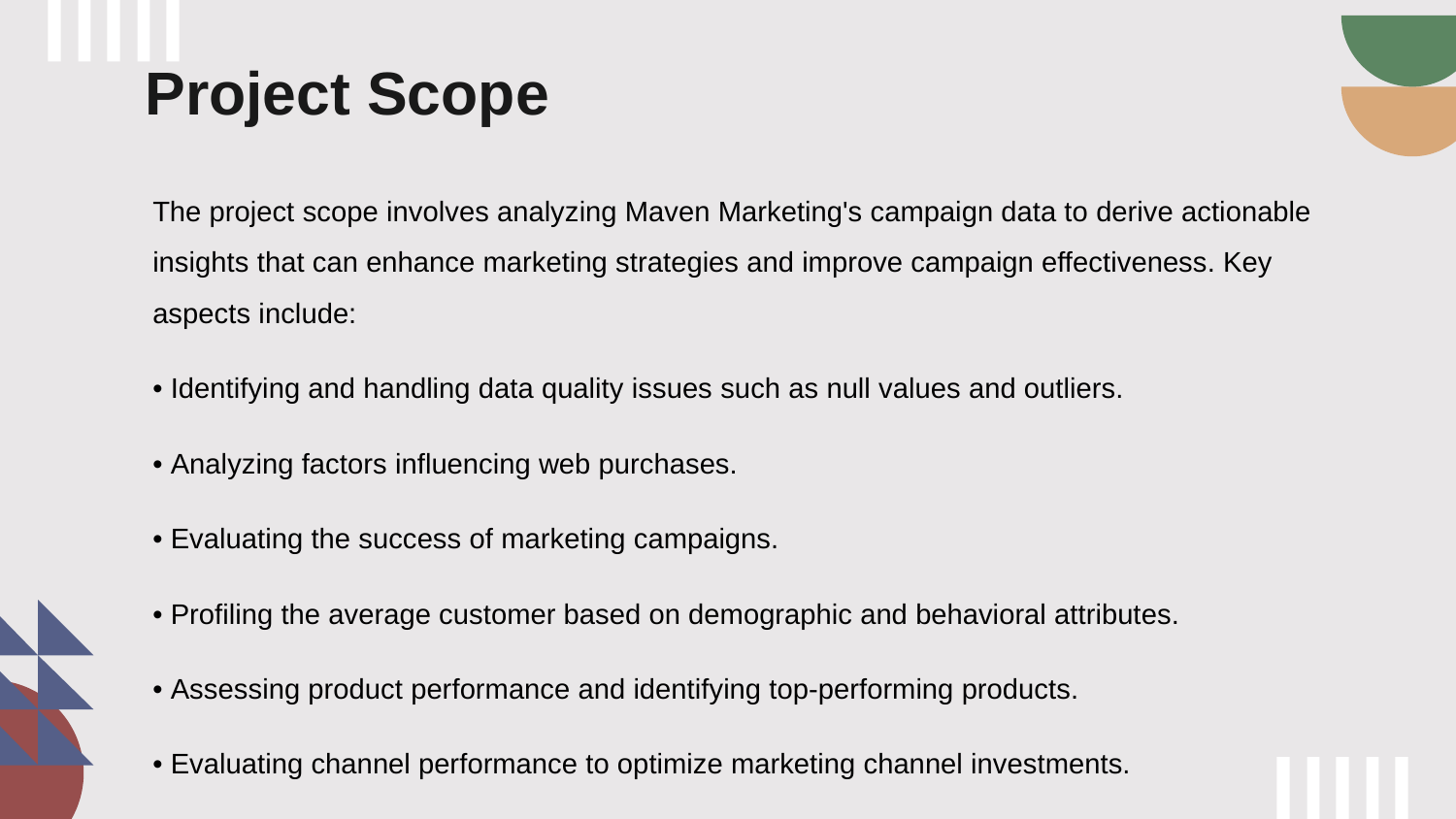

# Project Scope
The project scope involves analyzing Maven Marketing's campaign data to derive actionable insights that can enhance marketing strategies and improve campaign effectiveness. Key aspects include:
• Identifying and handling data quality issues such as null values and outliers.
• Analyzing factors influencing web purchases.
• Evaluating the success of marketing campaigns.
• Profiling the average customer based on demographic and behavioral attributes.
• Assessing product performance and identifying top-performing products.
• Evaluating channel performance to optimize marketing channel investments.